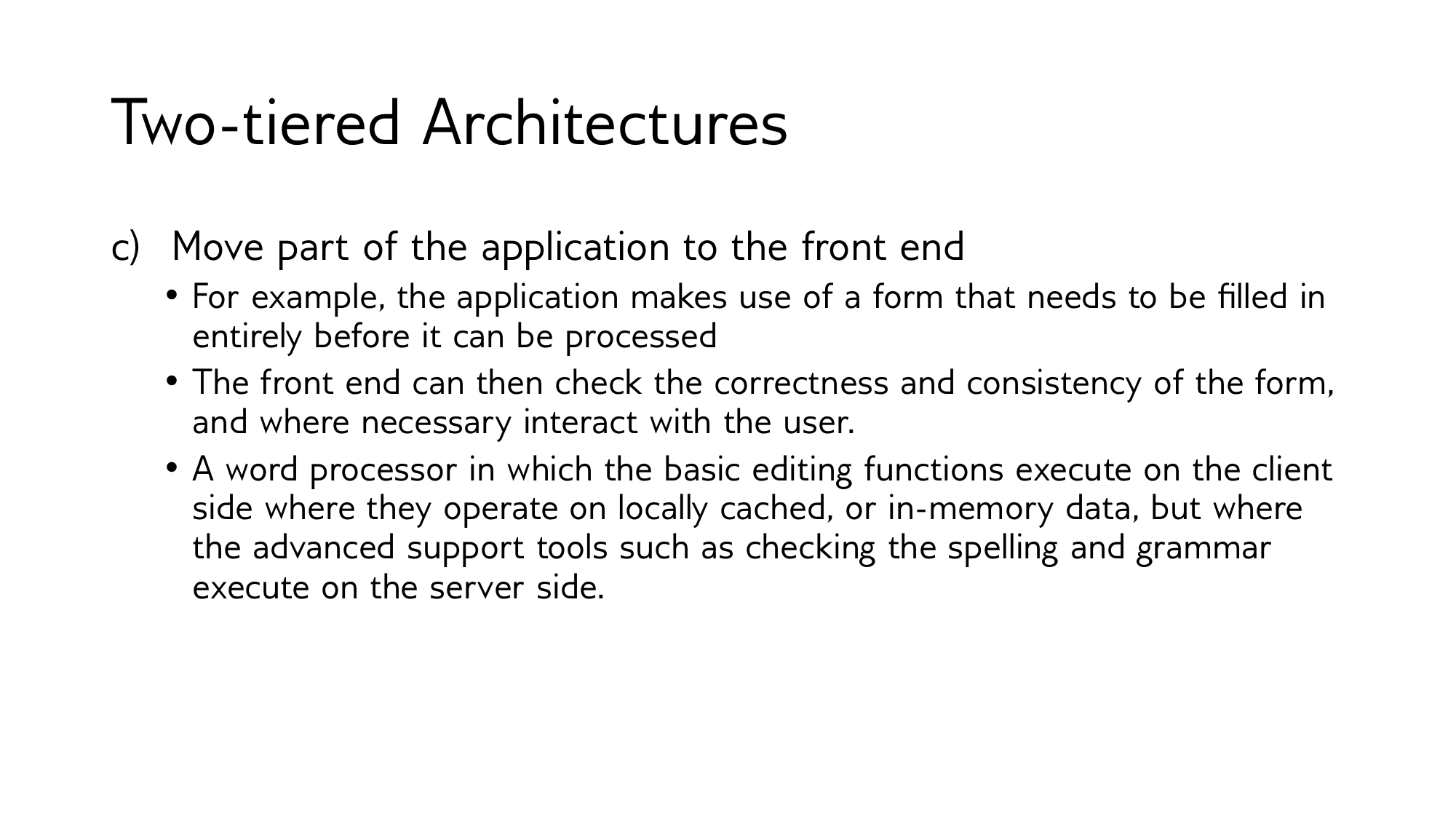

# Two-tiered Architectures
Move part of the application to the front end
For example, the application makes use of a form that needs to be filled in entirely before it can be processed
The front end can then check the correctness and consistency of the form, and where necessary interact with the user.
A word processor in which the basic editing functions execute on the client side where they operate on locally cached, or in-memory data, but where the advanced support tools such as checking the spelling and grammar execute on the server side.